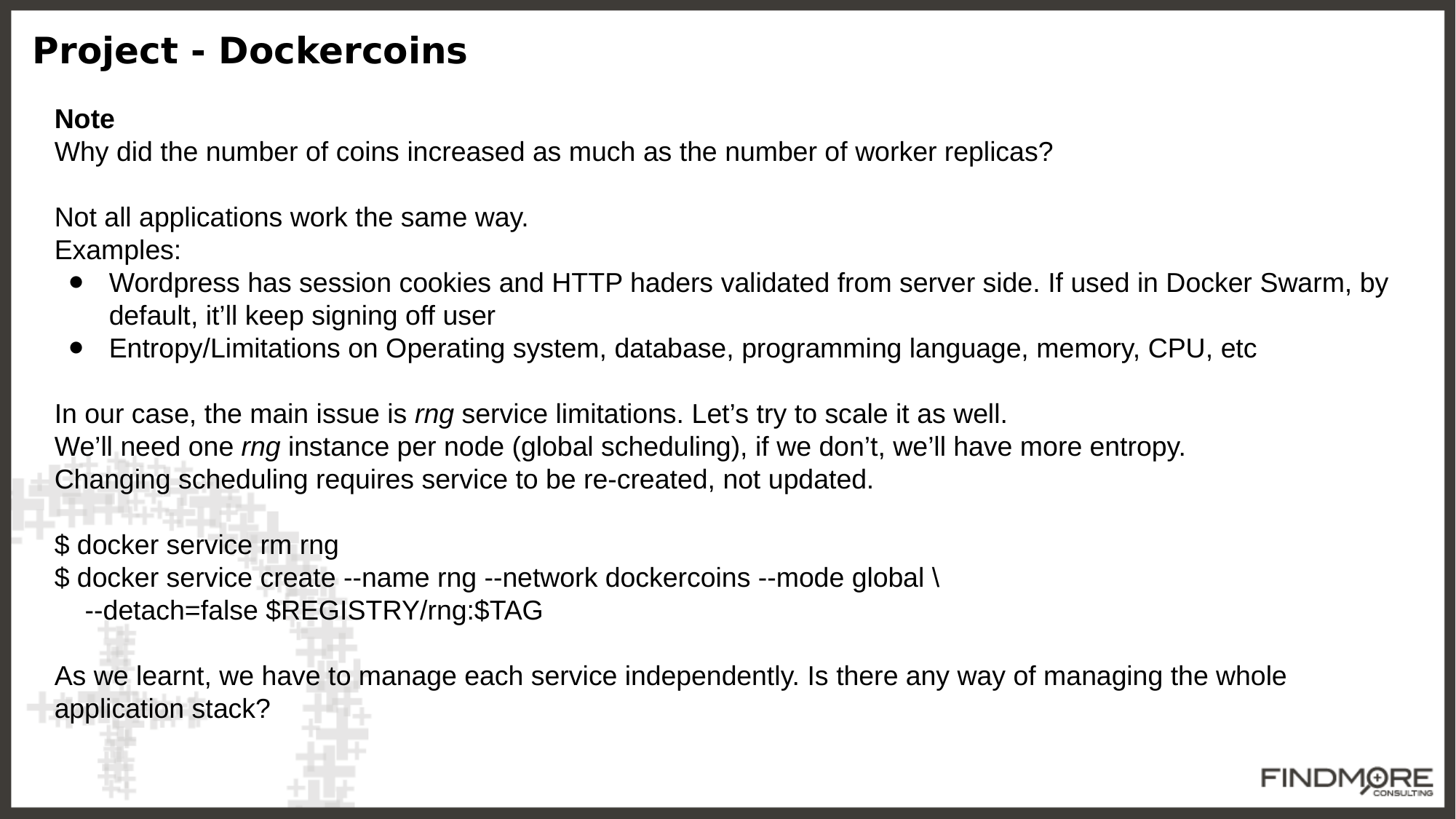

Project - Dockercoins
Note
Why did the number of coins increased as much as the number of worker replicas?

Not all applications work the same way.
Examples:
Wordpress has session cookies and HTTP haders validated from server side. If used in Docker Swarm, by default, it’ll keep signing off user
Entropy/Limitations on Operating system, database, programming language, memory, CPU, etc

In our case, the main issue is rng service limitations. Let’s try to scale it as well.
We’ll need one rng instance per node (global scheduling), if we don’t, we’ll have more entropy.
Changing scheduling requires service to be re-created, not updated.

$ docker service rm rng
$ docker service create --name rng --network dockercoins --mode global \
    --detach=false $REGISTRY/rng:$TAG

As we learnt, we have to manage each service independently. Is there any way of managing the whole application stack?